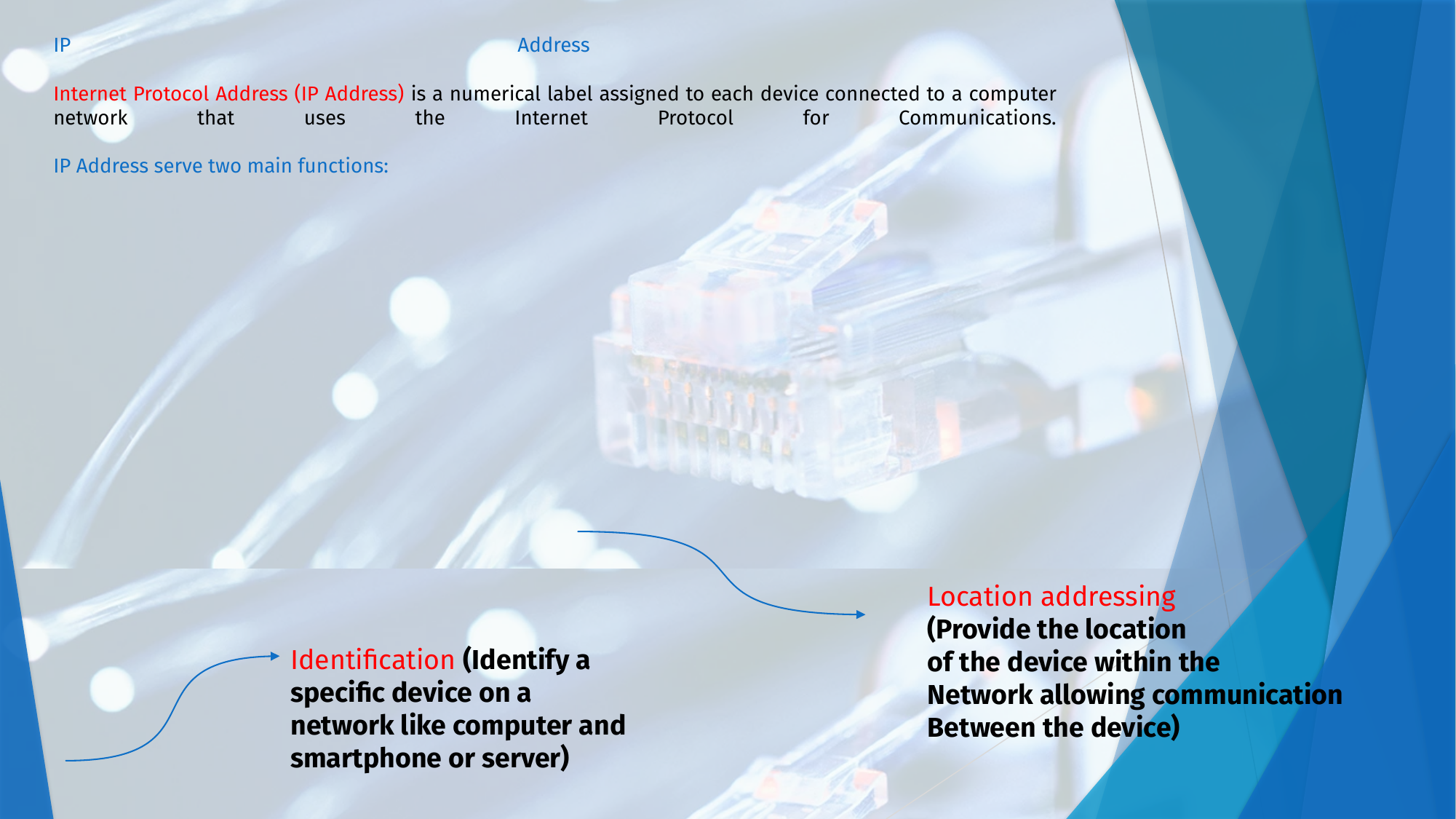

# IP Address Internet Protocol Address (IP Address) is a numerical label assigned to each device connected to a computer network that uses the Internet Protocol for Communications. IP Address serve two main functions:
Location addressing
(Provide the location
of the device within the
Network allowing communication
Between the device)
Identification (Identify a specific device on a
network like computer and
smartphone or server)